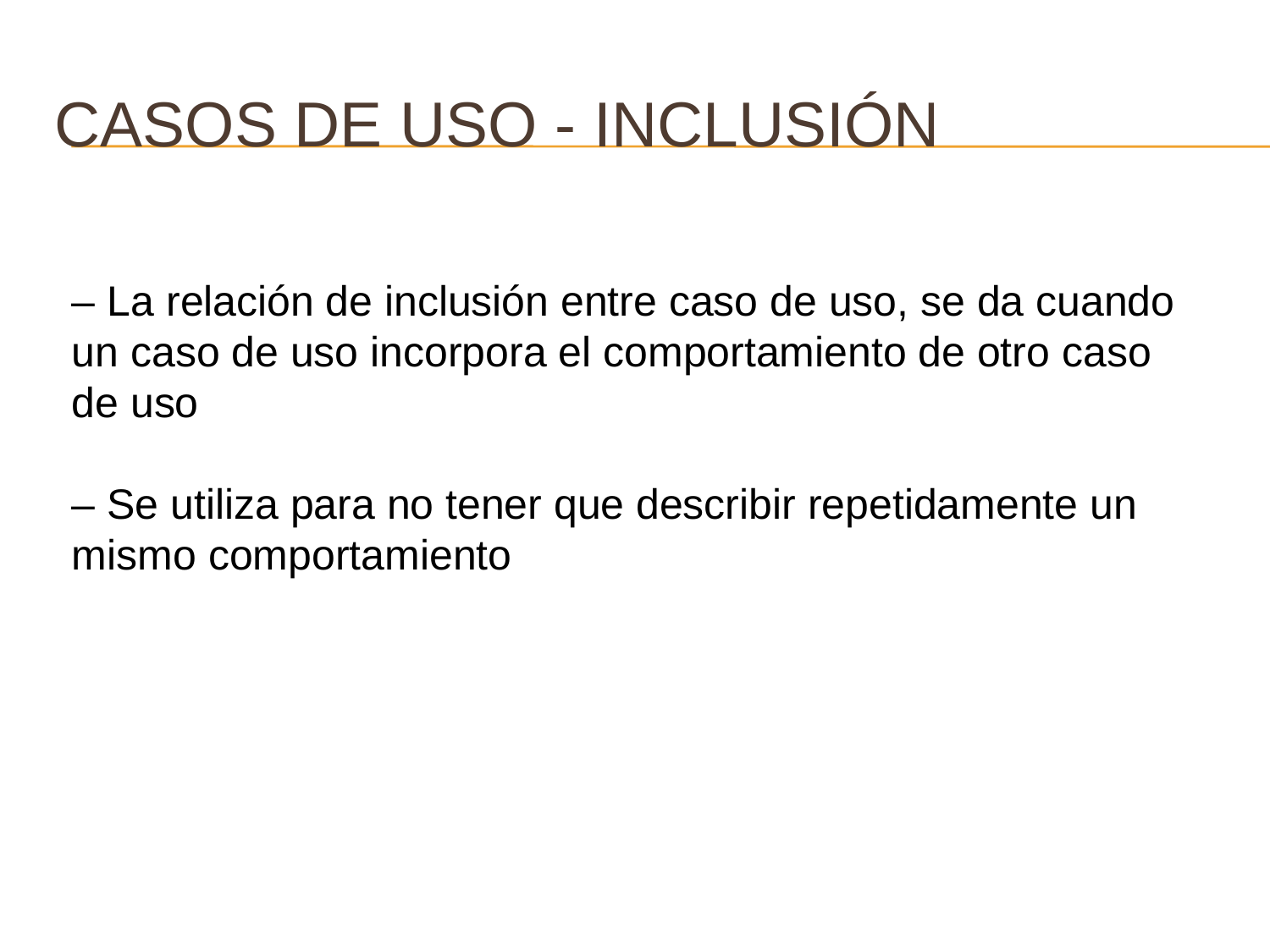

# Casos de uso - inclusión
– La relación de inclusión entre caso de uso, se da cuando un caso de uso incorpora el comportamiento de otro caso de uso

– Se utiliza para no tener que describir repetidamente un mismo comportamiento